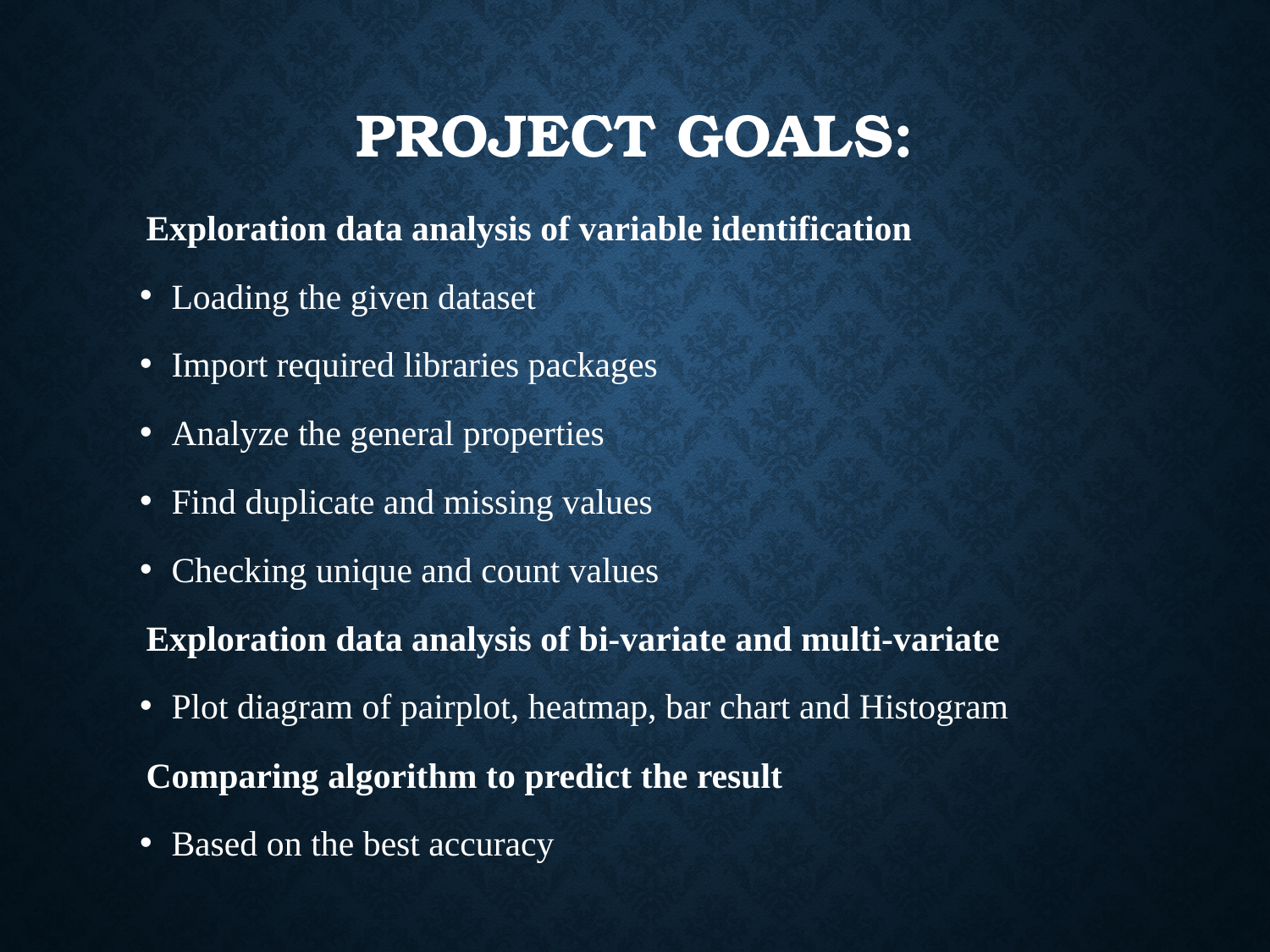

# Project Goals:
Exploration data analysis of variable identification
Loading the given dataset
Import required libraries packages
Analyze the general properties
Find duplicate and missing values
Checking unique and count values
Exploration data analysis of bi-variate and multi-variate
Plot diagram of pairplot, heatmap, bar chart and Histogram
Comparing algorithm to predict the result
Based on the best accuracy